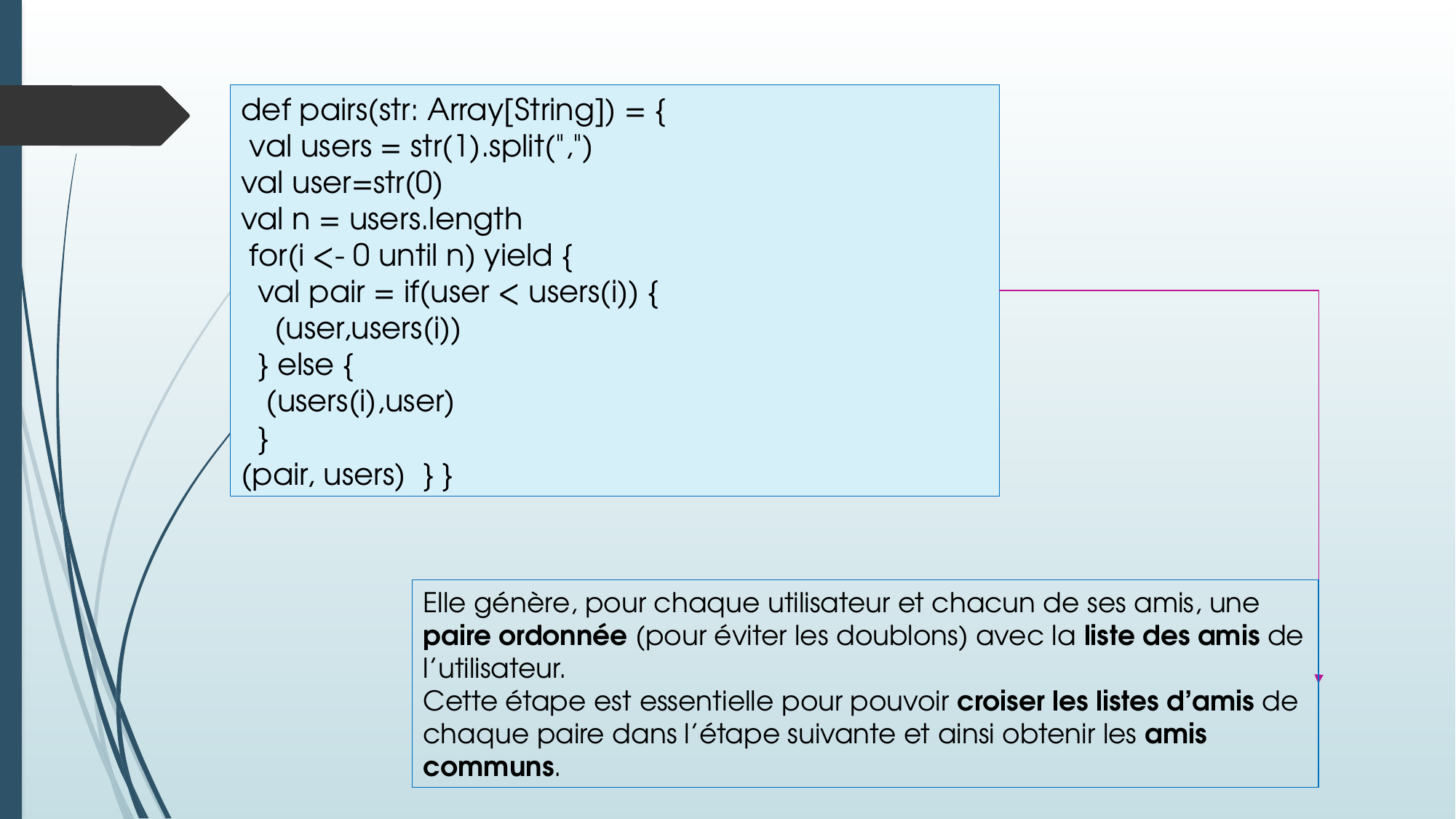

def pairs(str: Array[String]) = {
 val users = str(1).split(",")
val user=str(0)
val n = users.length
 for(i <- 0 until n) yield {
  val pair = if(user < users(i)) {
    (user,users(i))
  } else {
   (users(i),user)
  }
(pair, users)  } }
Elle génère, pour chaque utilisateur et chacun de ses amis, une paire ordonnée (pour éviter les doublons) avec la liste des amis de l’utilisateur.
Cette étape est essentielle pour pouvoir croiser les listes d’amis de chaque paire dans l’étape suivante et ainsi obtenir les amis communs.